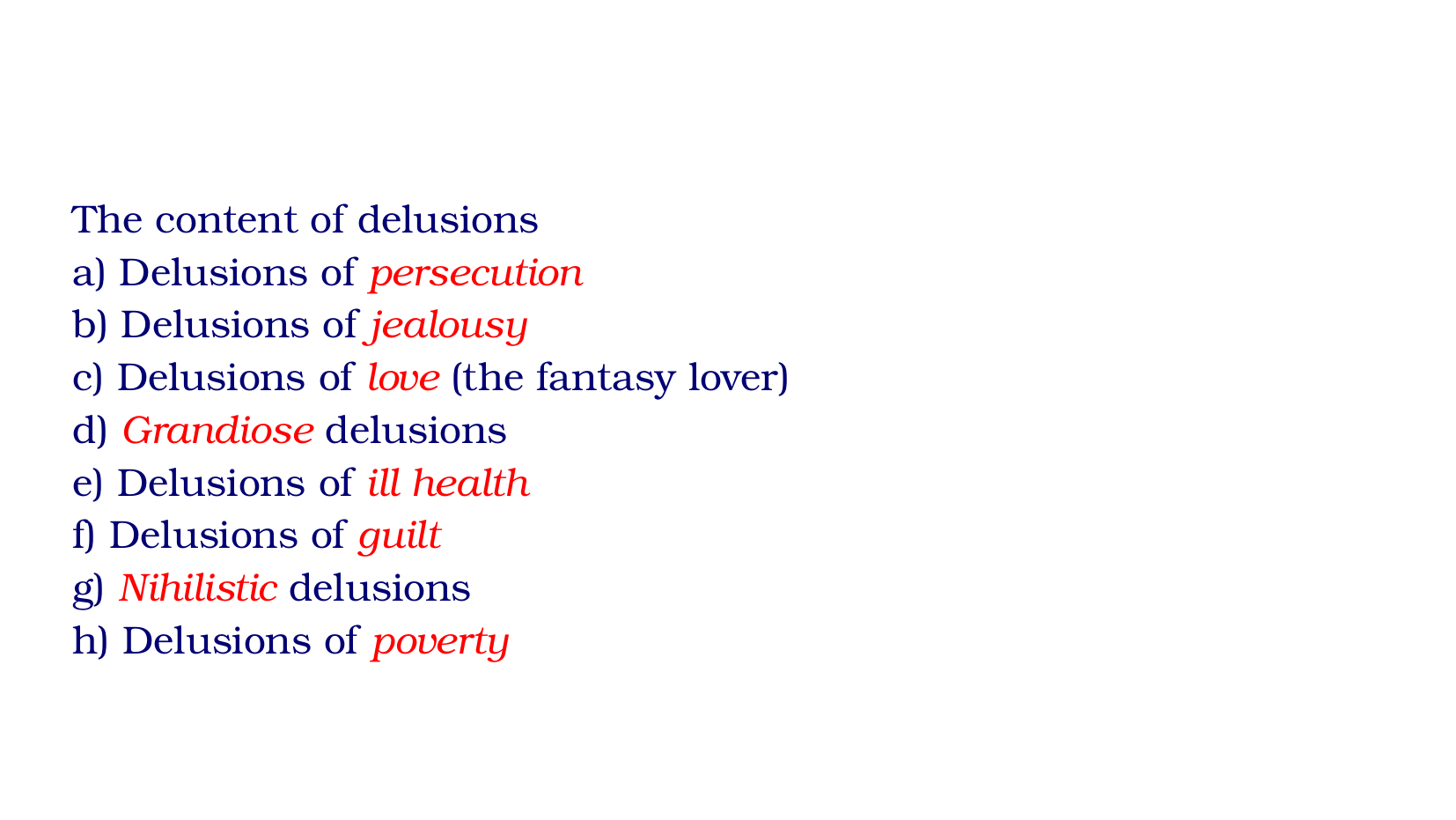

The content of delusions
a) Delusions of persecution
b) Delusions of jealousy
c) Delusions of love (the fantasy lover)
d) Grandiose delusions
e) Delusions of ill health
f) Delusions of guilt
g) Nihilistic delusions
h) Delusions of poverty